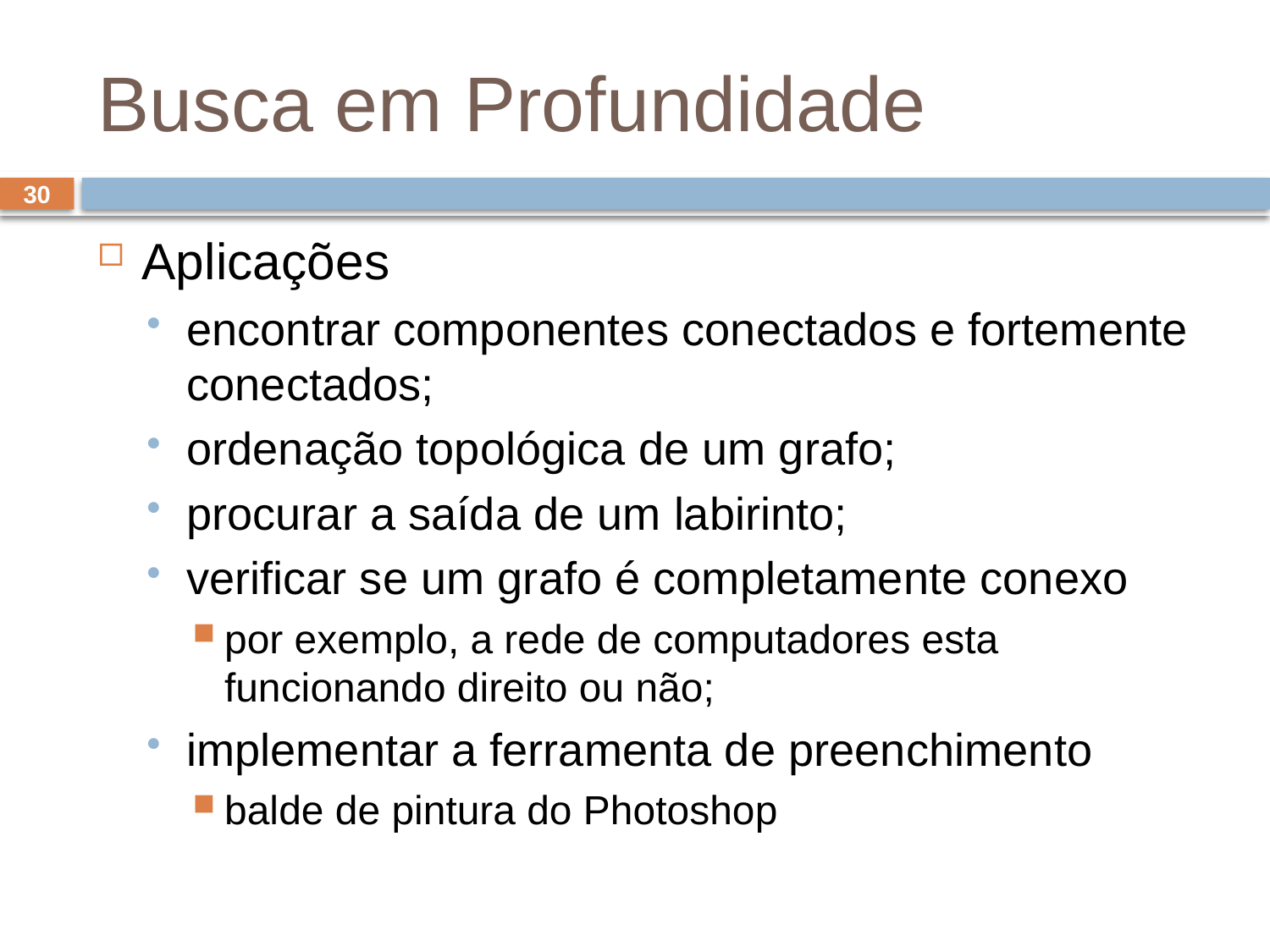

# Busca em Profundidade
30
Aplicações
encontrar componentes conectados e fortemente conectados;
ordenação topológica de um grafo;
procurar a saída de um labirinto;
verificar se um grafo é completamente conexo
por exemplo, a rede de computadores esta funcionando direito ou não;
implementar a ferramenta de preenchimento
balde de pintura do Photoshop